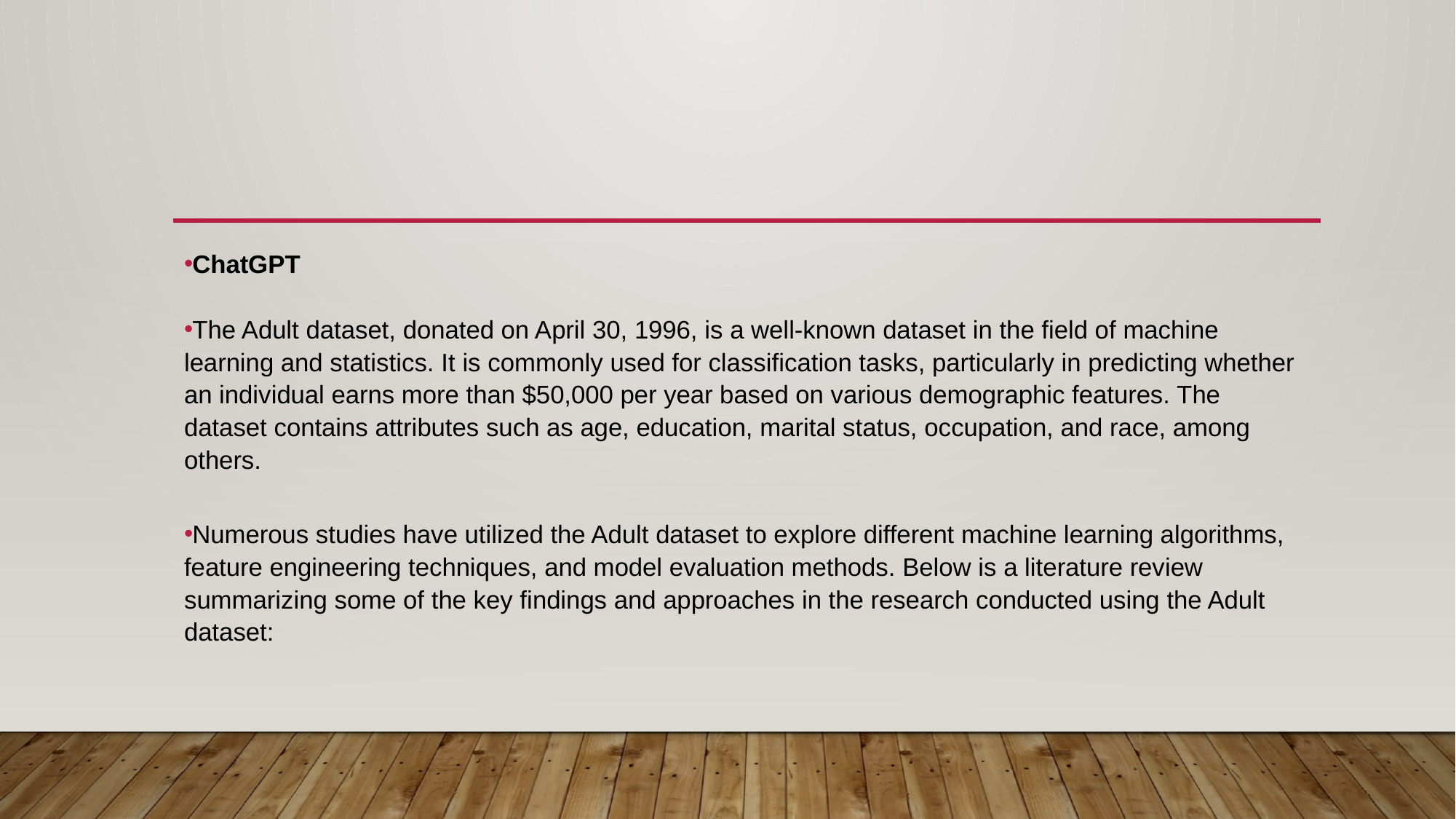

ChatGPT

The Adult dataset, donated on April 30, 1996, is a well-known dataset in the field of machine learning and statistics. It is commonly used for classification tasks, particularly in predicting whether an individual earns more than $50,000 per year based on various demographic features. The dataset contains attributes such as age, education, marital status, occupation, and race, among others.
Numerous studies have utilized the Adult dataset to explore different machine learning algorithms, feature engineering techniques, and model evaluation methods. Below is a literature review summarizing some of the key findings and approaches in the research conducted using the Adult dataset: